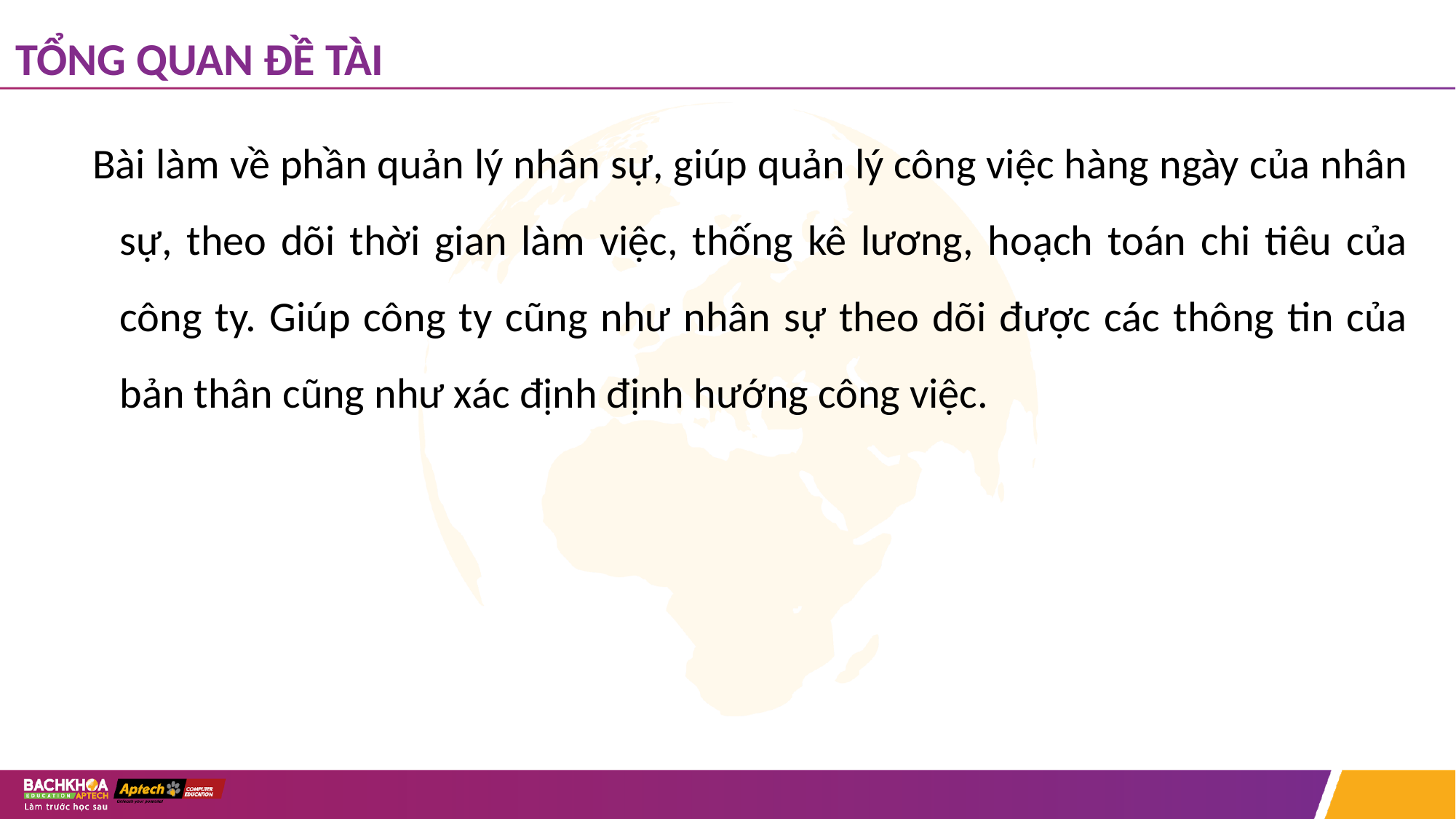

TỔNG QUAN ĐỀ TÀI
Bài làm về phần quản lý nhân sự, giúp quản lý công việc hàng ngày của nhân sự, theo dõi thời gian làm việc, thống kê lương, hoạch toán chi tiêu của công ty. Giúp công ty cũng như nhân sự theo dõi được các thông tin của bản thân cũng như xác định định hướng công việc.